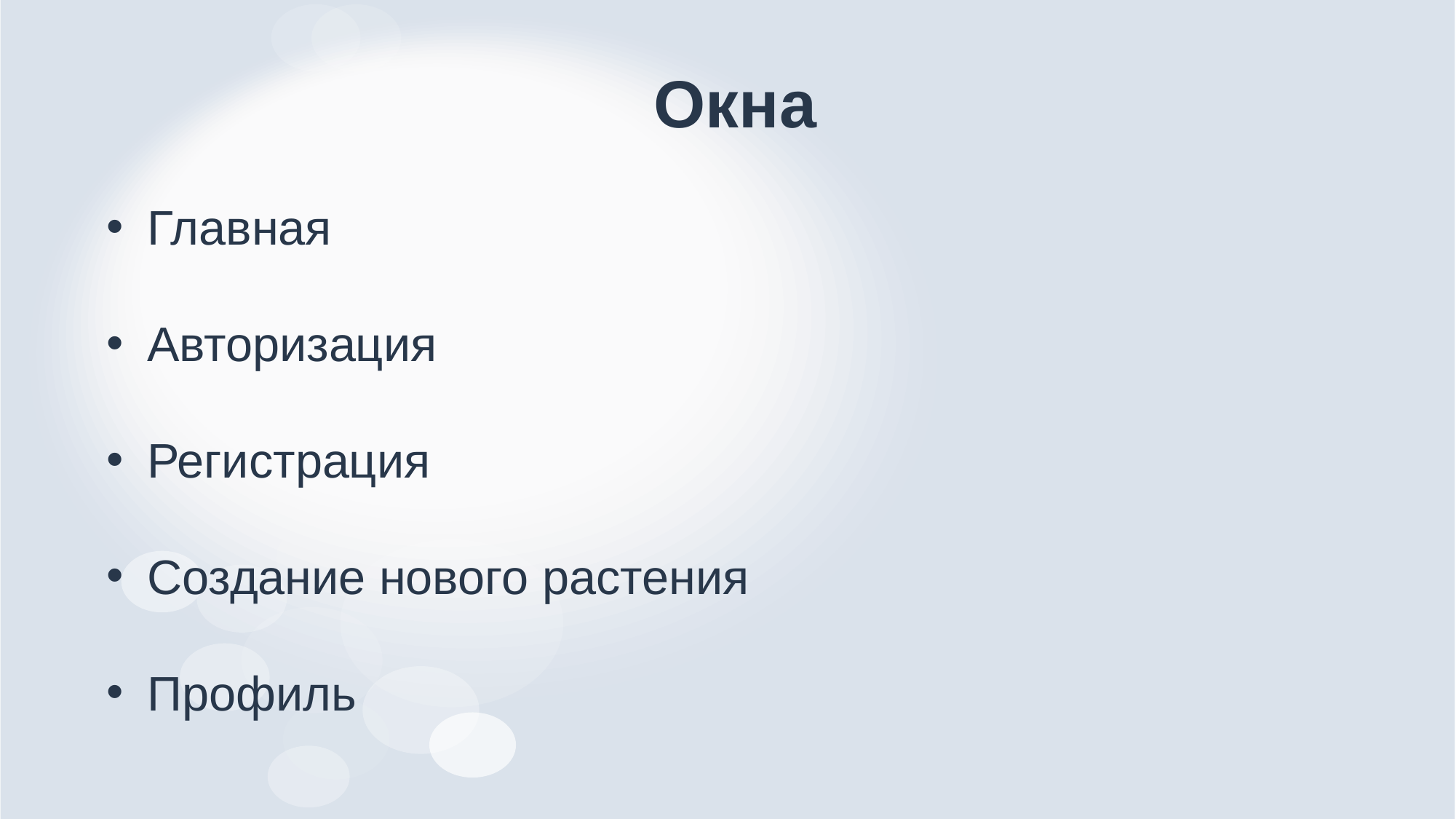

# Окна
Главная

Авторизация

Регистрация

Создание нового растения

Профиль